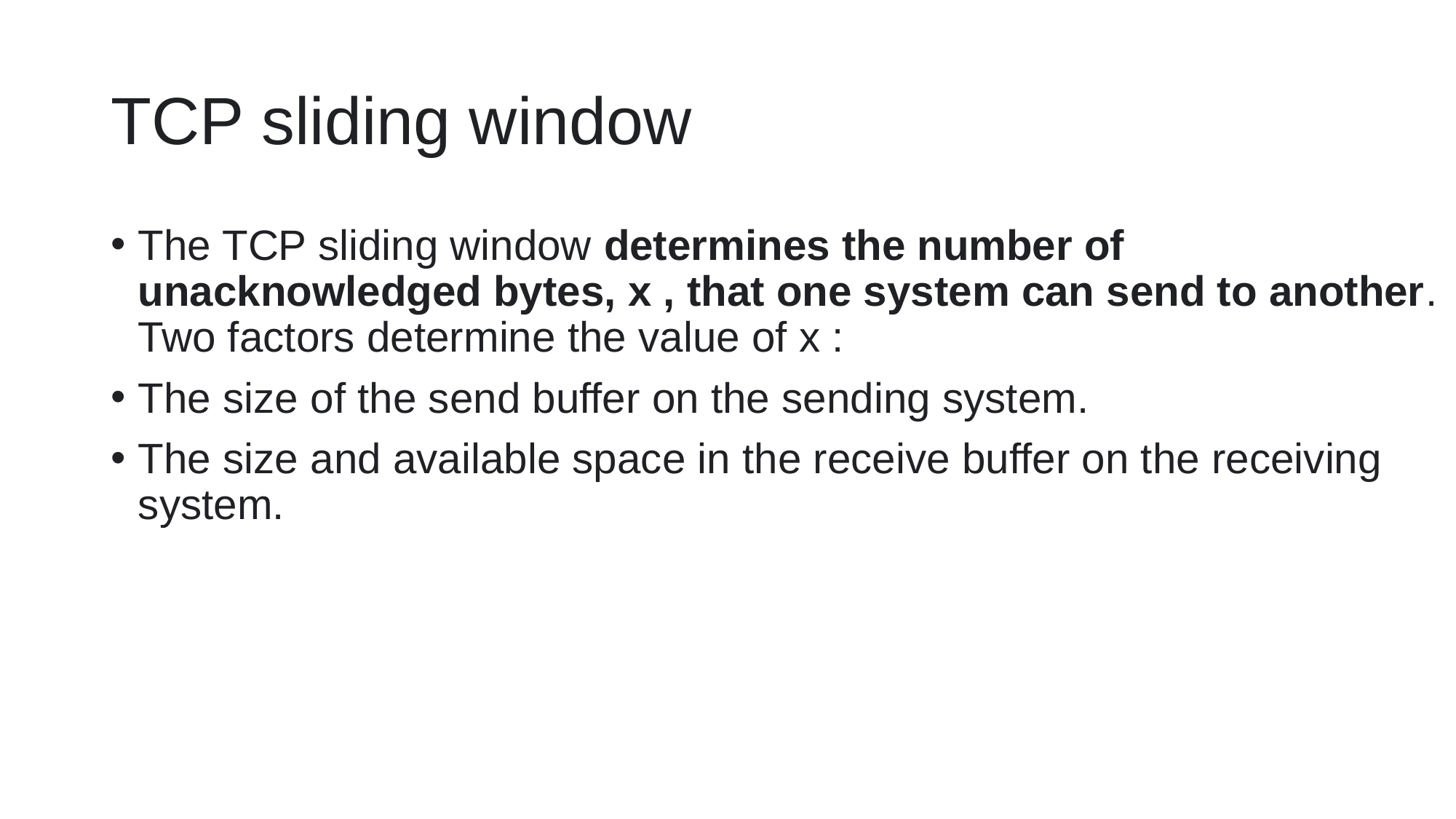

# TCP sliding window
The TCP sliding window determines the number of unacknowledged bytes, x , that one system can send to another. Two factors determine the value of x :
The size of the send buffer on the sending system.
The size and available space in the receive buffer on the receiving system.